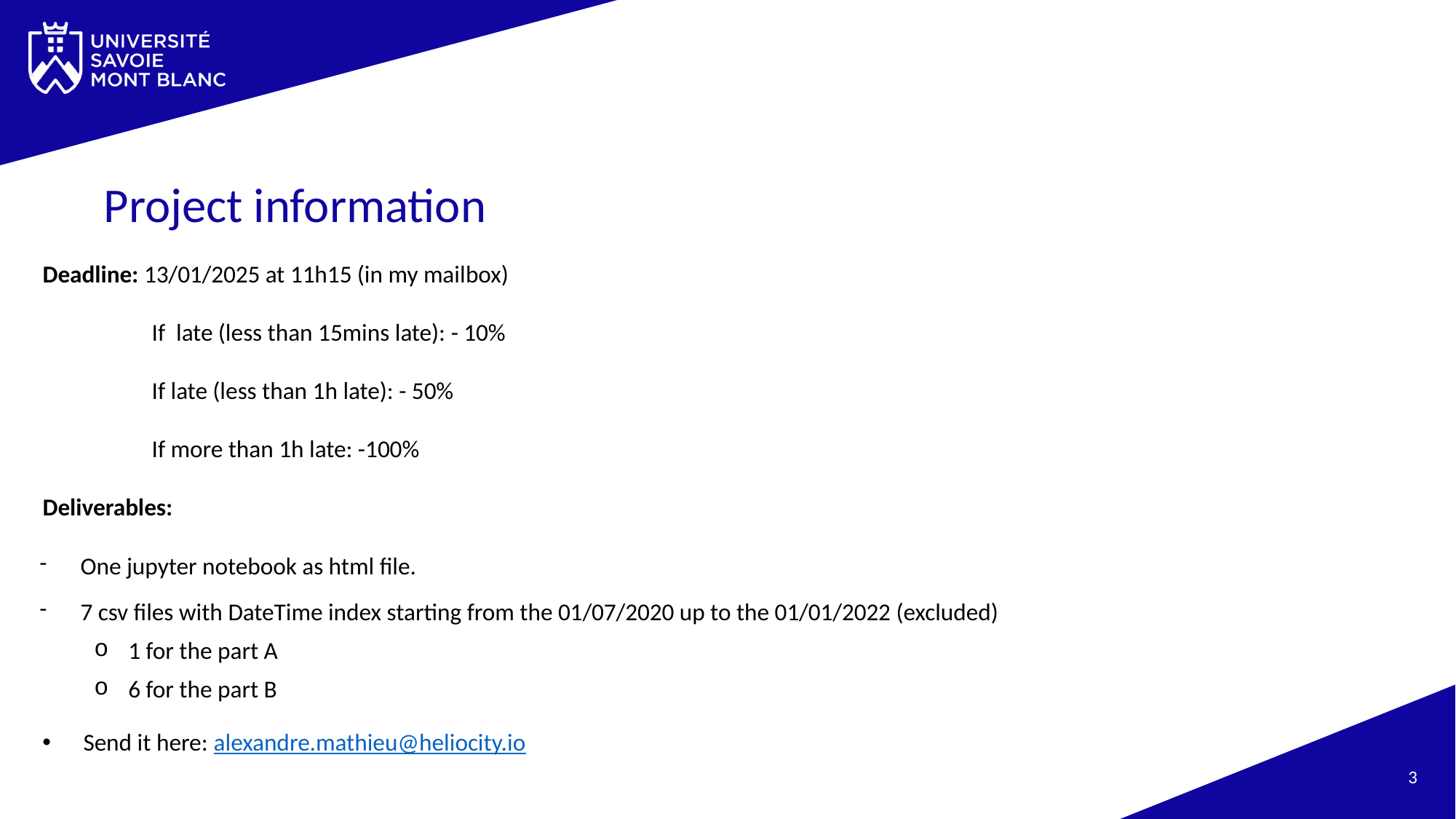

# Project information
Deadline: 13/01/2025 at 11h15 (in my mailbox)
	If  late (less than 15mins late): - 10%
	If late (less than 1h late): - 50%
	If more than 1h late: -100%
Deliverables:
One jupyter notebook as html file.
7 csv files with DateTime index starting from the 01/07/2020 up to the 01/01/2022 (excluded)
1 for the part A
6 for the part B
Send it here: alexandre.mathieu@heliocity.io
3